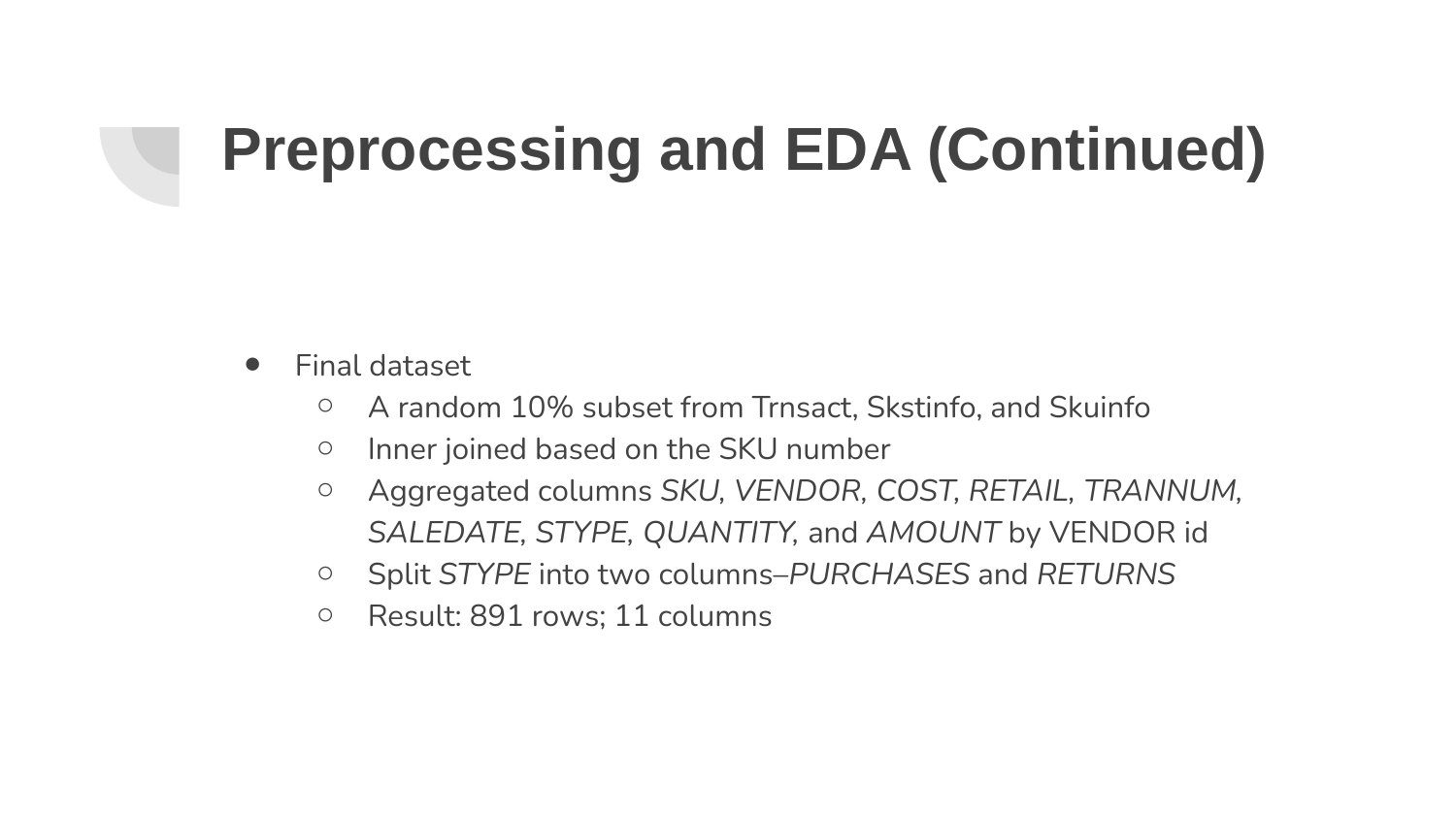

# Preprocessing and EDA (Continued)
Final dataset
A random 10% subset from Trnsact, Skstinfo, and Skuinfo
Inner joined based on the SKU number
Aggregated columns SKU, VENDOR, COST, RETAIL, TRANNUM, SALEDATE, STYPE, QUANTITY, and AMOUNT by VENDOR id
Split STYPE into two columns–PURCHASES and RETURNS
Result: 891 rows; 11 columns